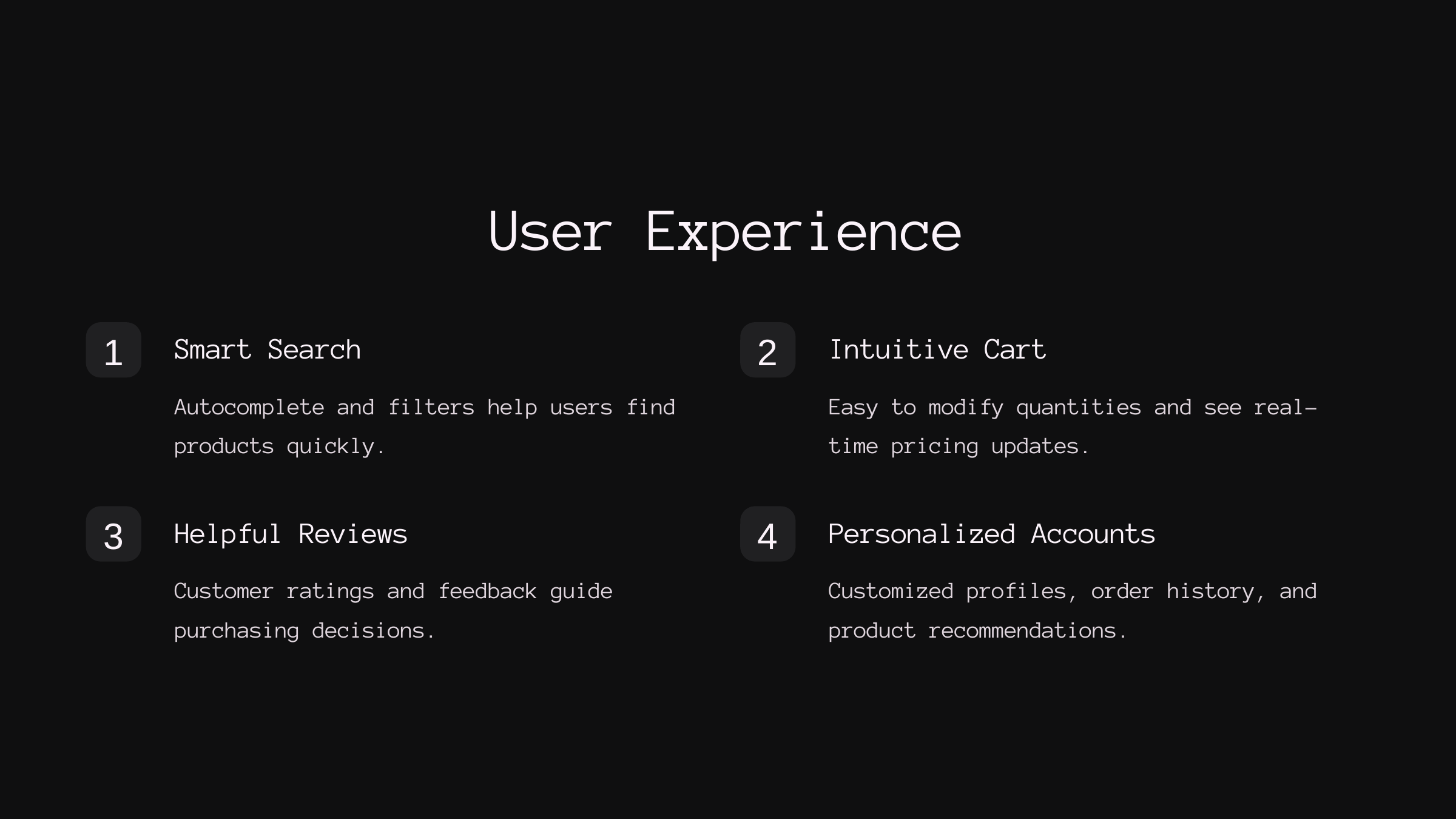

User Experience

Smart Search

Intuitive Cart
1
2
Autocomplete and filters help users find products quickly.
Easy to modify quantities and see real-time pricing updates.

Helpful Reviews

Personalized Accounts
3
4
Customer ratings and feedback guide purchasing decisions.
Customized profiles, order history, and product recommendations.